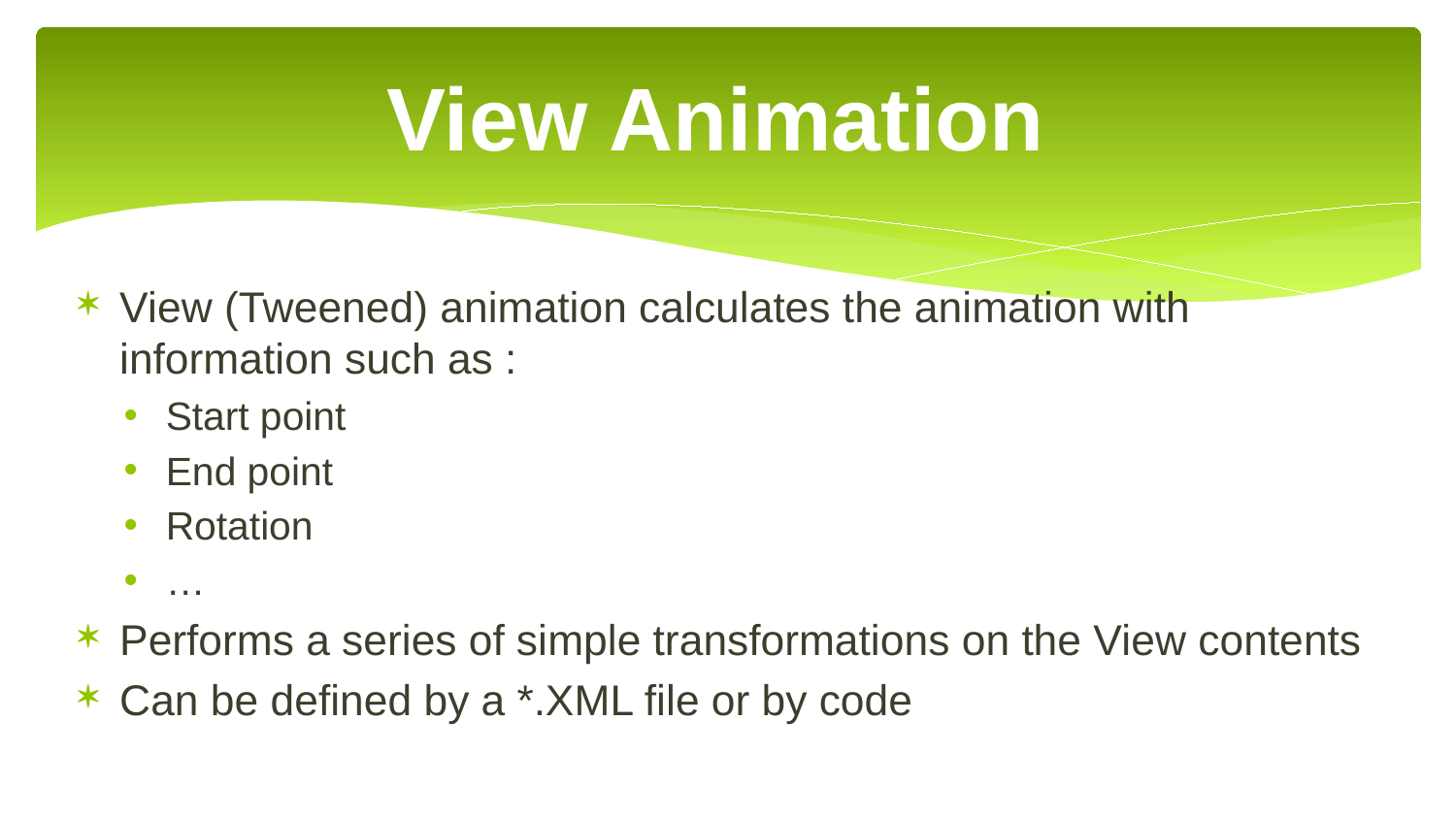

# View Animation
View (Tweened) animation calculates the animation with information such as :
Start point
End point
Rotation
…
Performs a series of simple transformations on the View contents
Can be defined by a *.XML file or by code